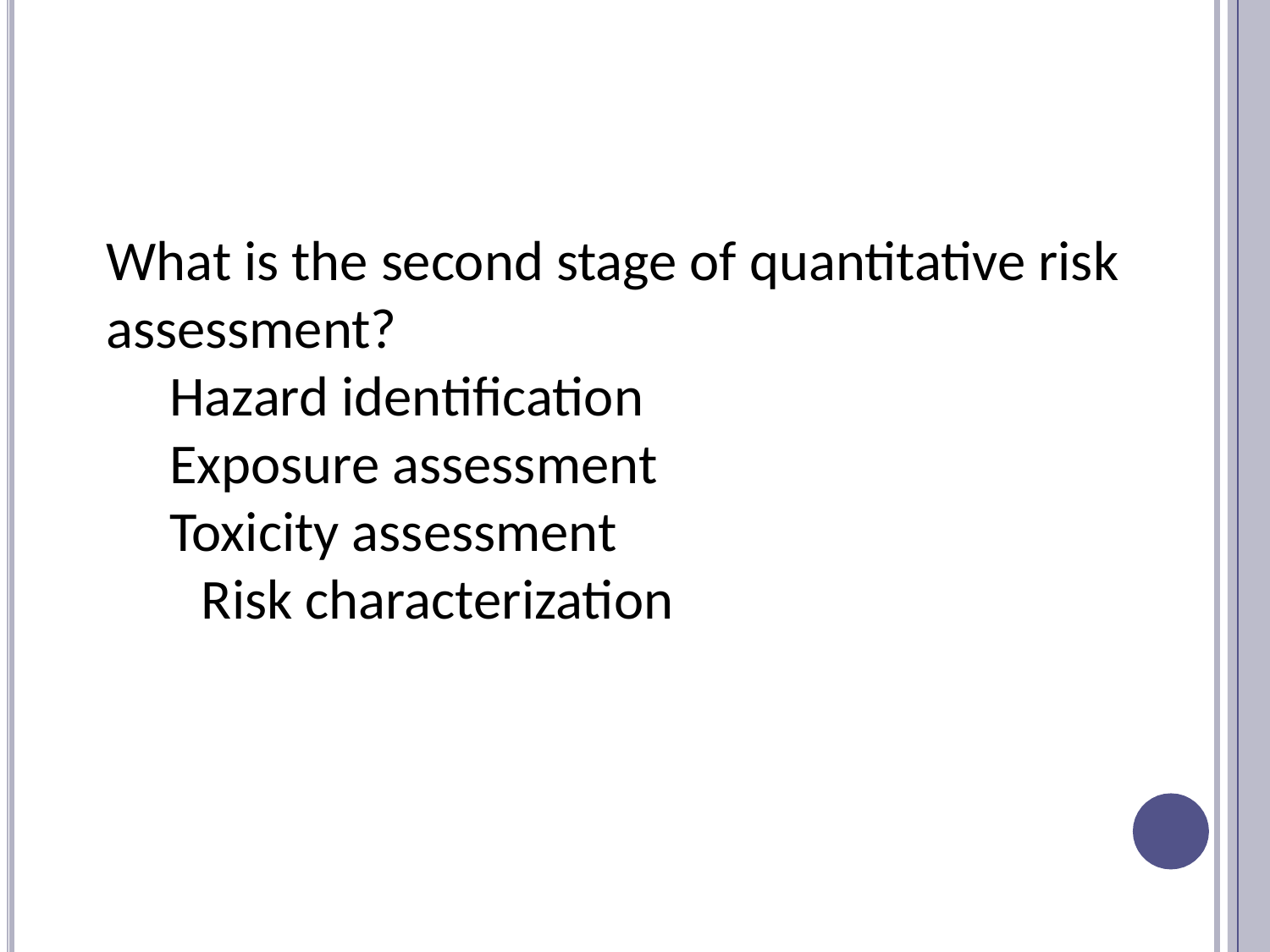

#
What is the second stage of quantitative risk assessment?
Hazard identification
Exposure assessment
Toxicity assessment
	Risk characterization